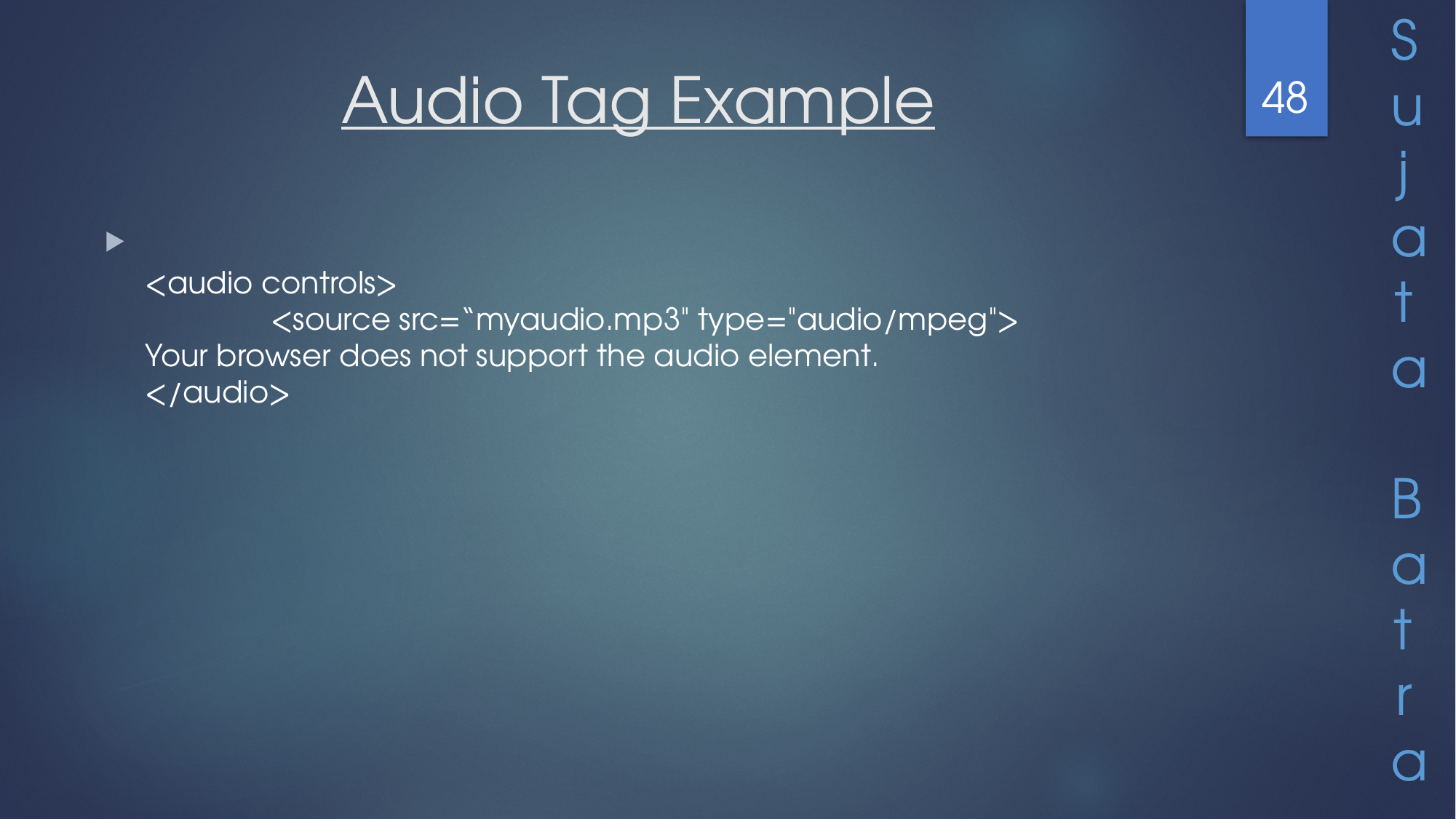

48
# Audio Tag Example
<audio controls>
	  <source src=“myaudio.mp3" type="audio/mpeg">
Your browser does not support the audio element.
</audio>